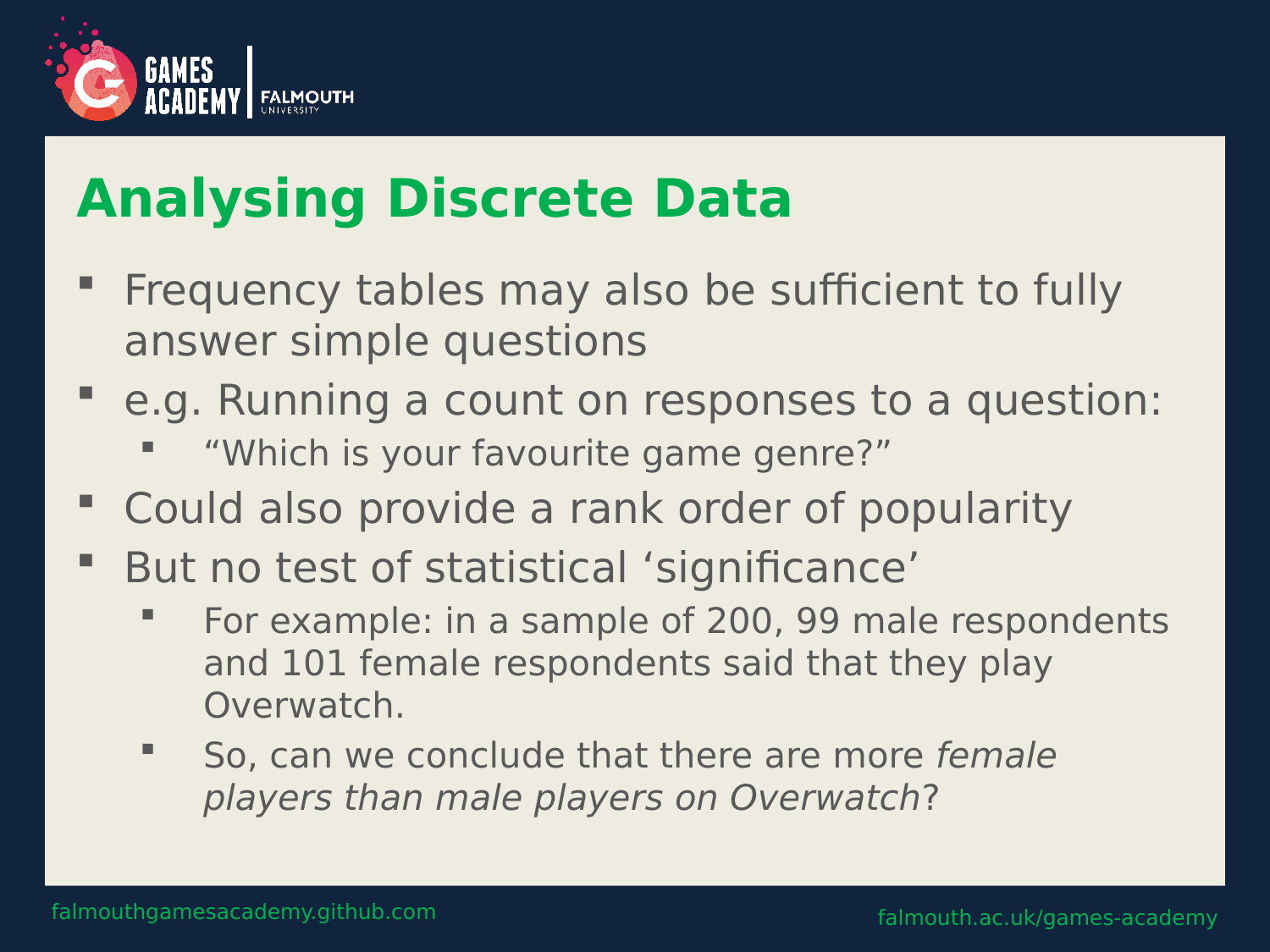

# Analysing Discrete Data
Frequency tables may also be sufficient to fully answer simple questions
e.g. Running a count on responses to a question:
“Which is your favourite game genre?”
Could also provide a rank order of popularity
But no test of statistical ‘significance’
For example: in a sample of 200, 99 male respondents and 101 female respondents said that they play Overwatch.
So, can we conclude that there are more female players than male players on Overwatch?